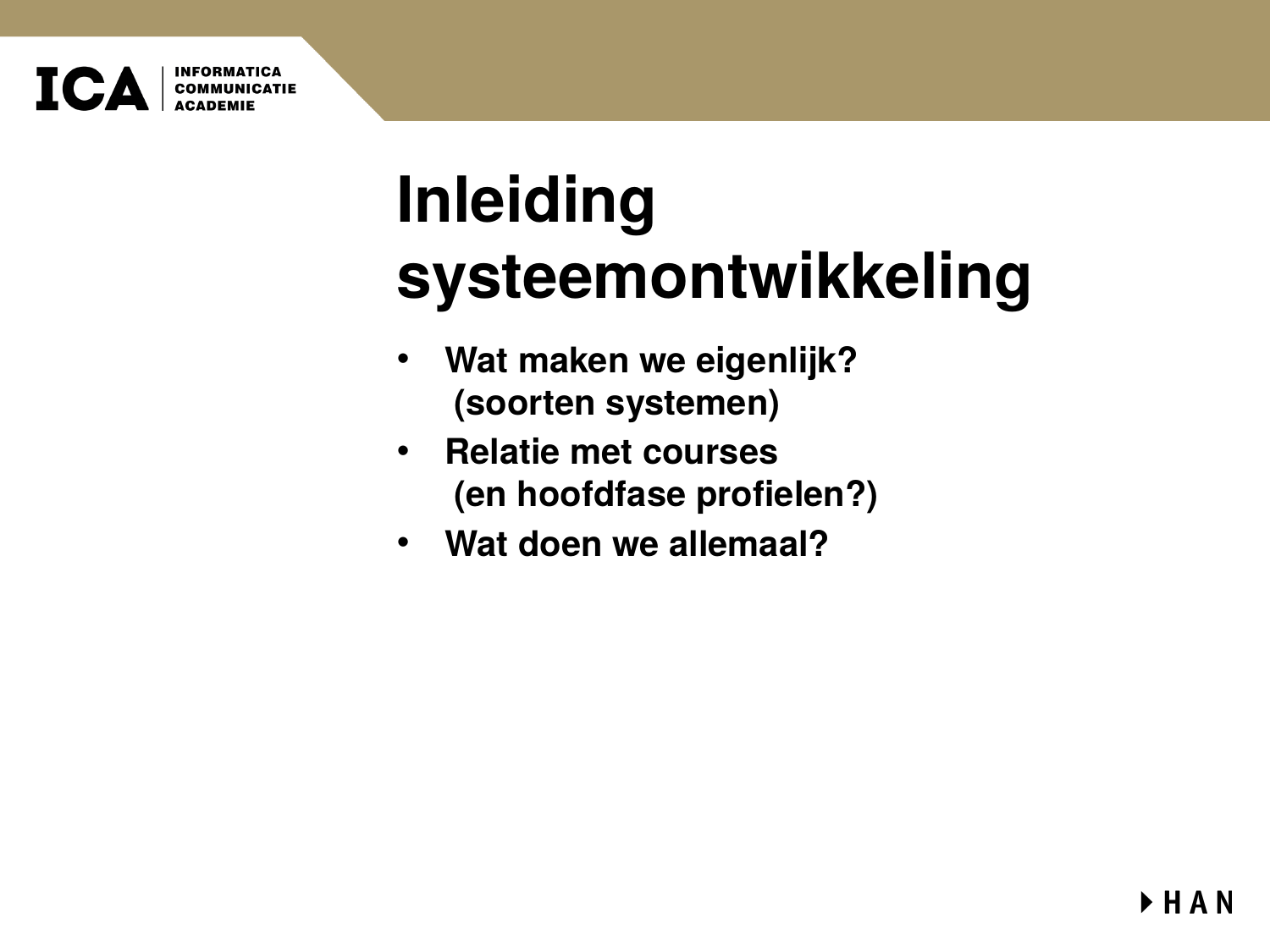

# Inleiding systeemontwikkeling

Wat maken we eigenlijk?
 (soorten systemen)
Relatie met courses
 (en hoofdfase profielen?)
Wat doen we allemaal?